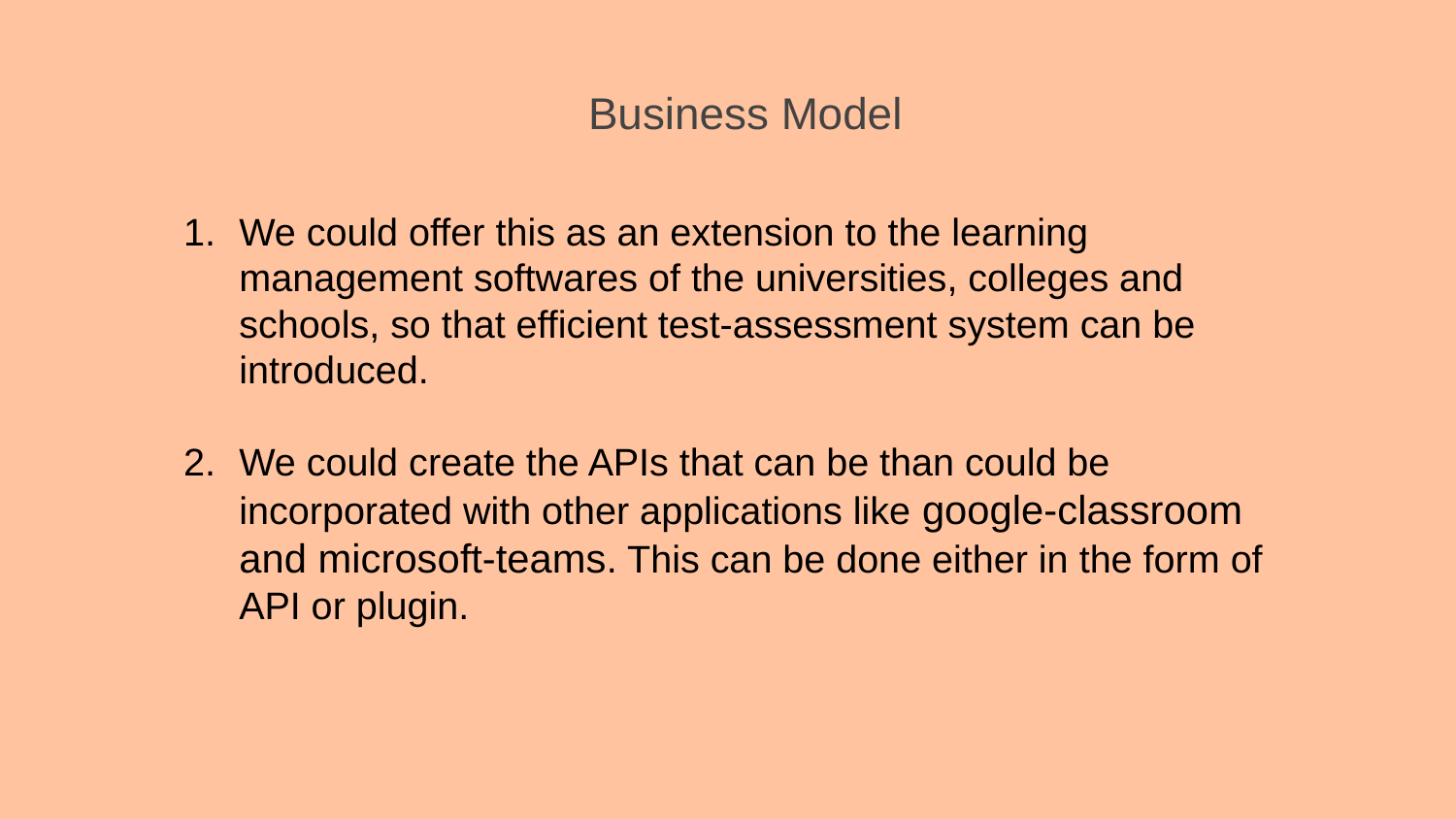

# Business Model

We could offer this as an extension to the learning management softwares of the universities, colleges and schools, so that efficient test-assessment system can be introduced.

We could create the APIs that can be than could be incorporated with other applications like google-classroom and microsoft-teams. This can be done either in the form of API or plugin.